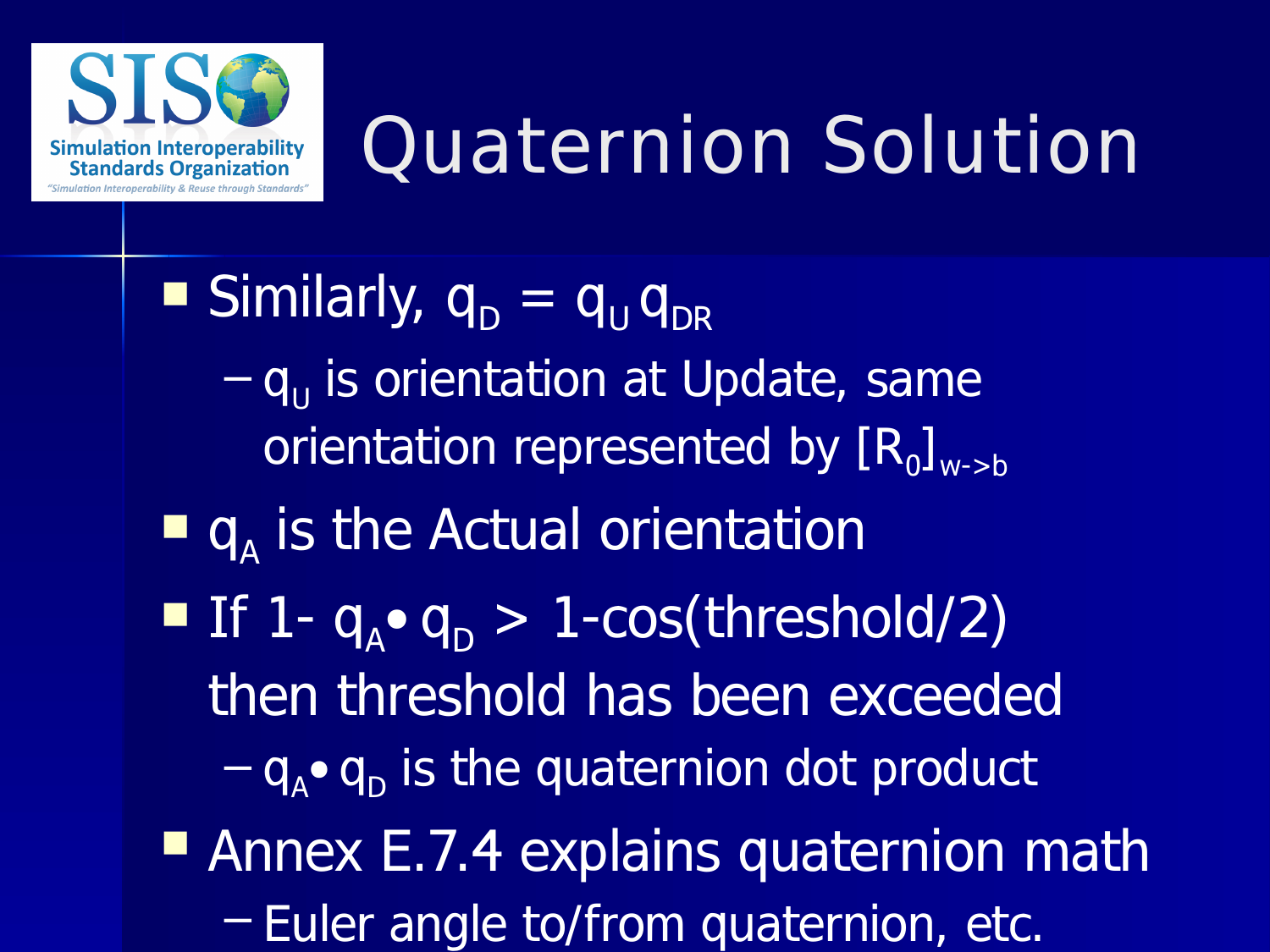

Quaternion Solution
Similarly, qD = qU qDR
qU is orientation at Update, same orientation represented by [R0]w->b
qA is the Actual orientation
If 1- qA• qD > 1-cos(threshold/2)
then threshold has been exceeded
qA• qD is the quaternion dot product
Annex E.7.4 explains quaternion math
Euler angle to/from quaternion, etc.